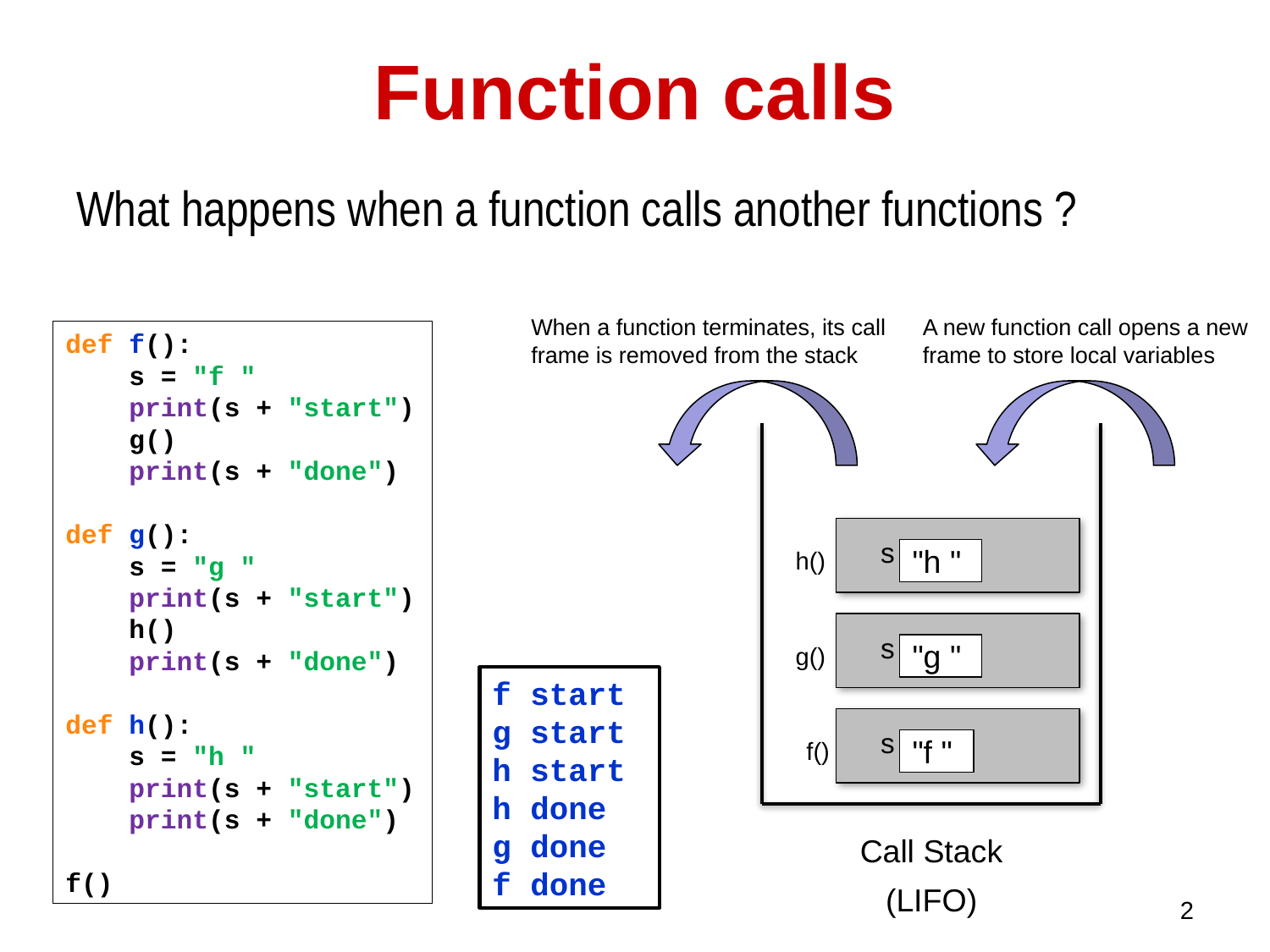

# Function calls
What happens when a function calls another functions ?
When a function terminates, its call frame is removed from the stack
A new function call opens a new frame to store local variables
def f():
    s = "f "
    print(s + "start")
    g()
    print(s + "done")

def g():
    s = "g "
    print(s + "start")
    h()
    print(s + "done")

def h():
    s = "h "
    print(s + "start")
    print(s + "done")

f()

Call Stack
(LIFO)

s
h()

"h "

s
g()

"g "
f start
g start
h start
h done
g done
f done

s
f()

"f "
2